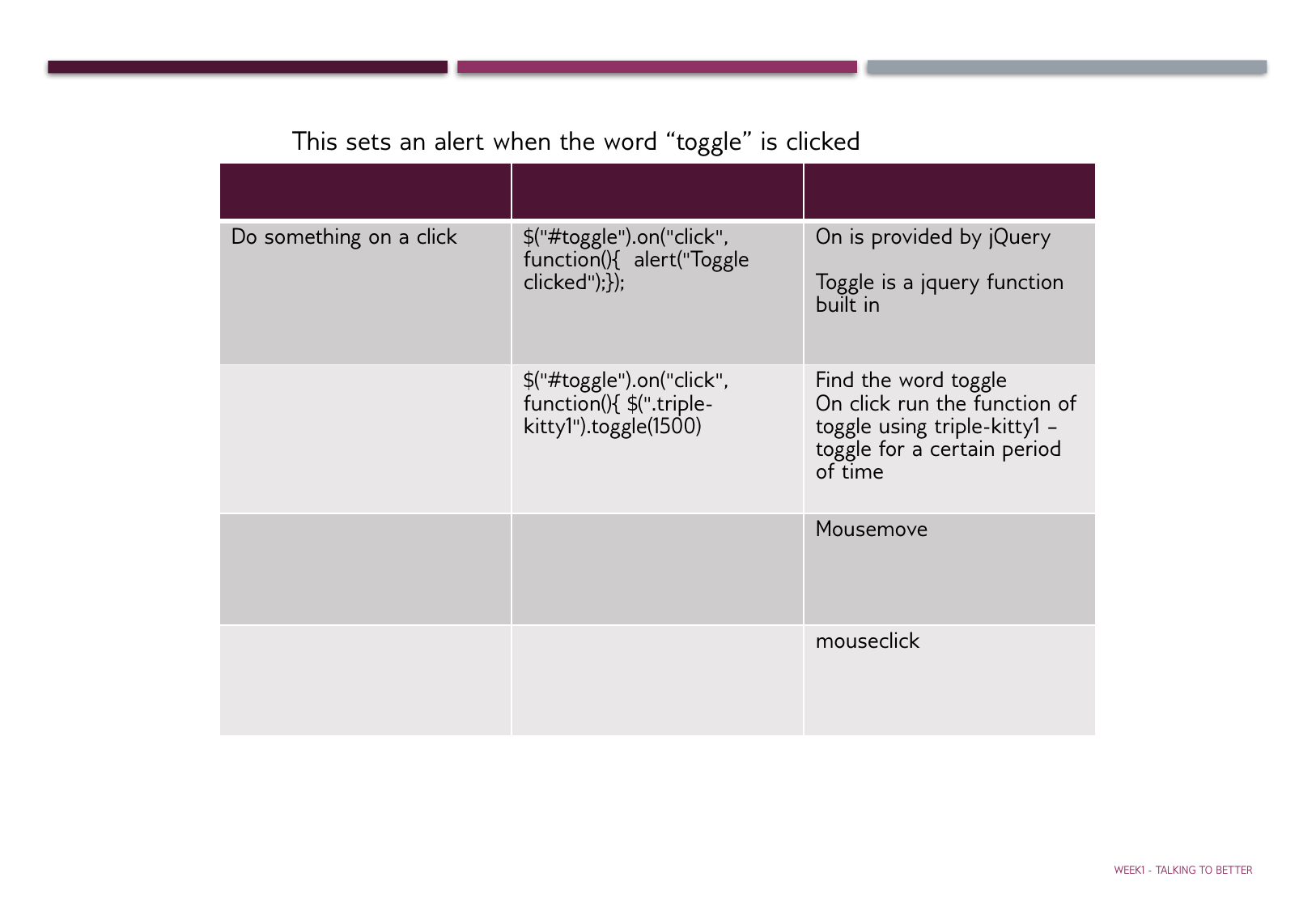

This sets an alert when the word “toggle” is clicked
|  |  |  |
| --- | --- | --- |
| Do something on a click | $("#toggle").on("click", function(){ alert("Toggle clicked");}); | On is provided by jQuery Toggle is a jquery function built in |
|  | $("#toggle").on("click", function(){ $(".triple-kitty1").toggle(1500) | Find the word toggle On click run the function of toggle using triple-kitty1 – toggle for a certain period of time |
|  |  | Mousemove |
|  |  | mouseclick |
Week1 - talking to Better